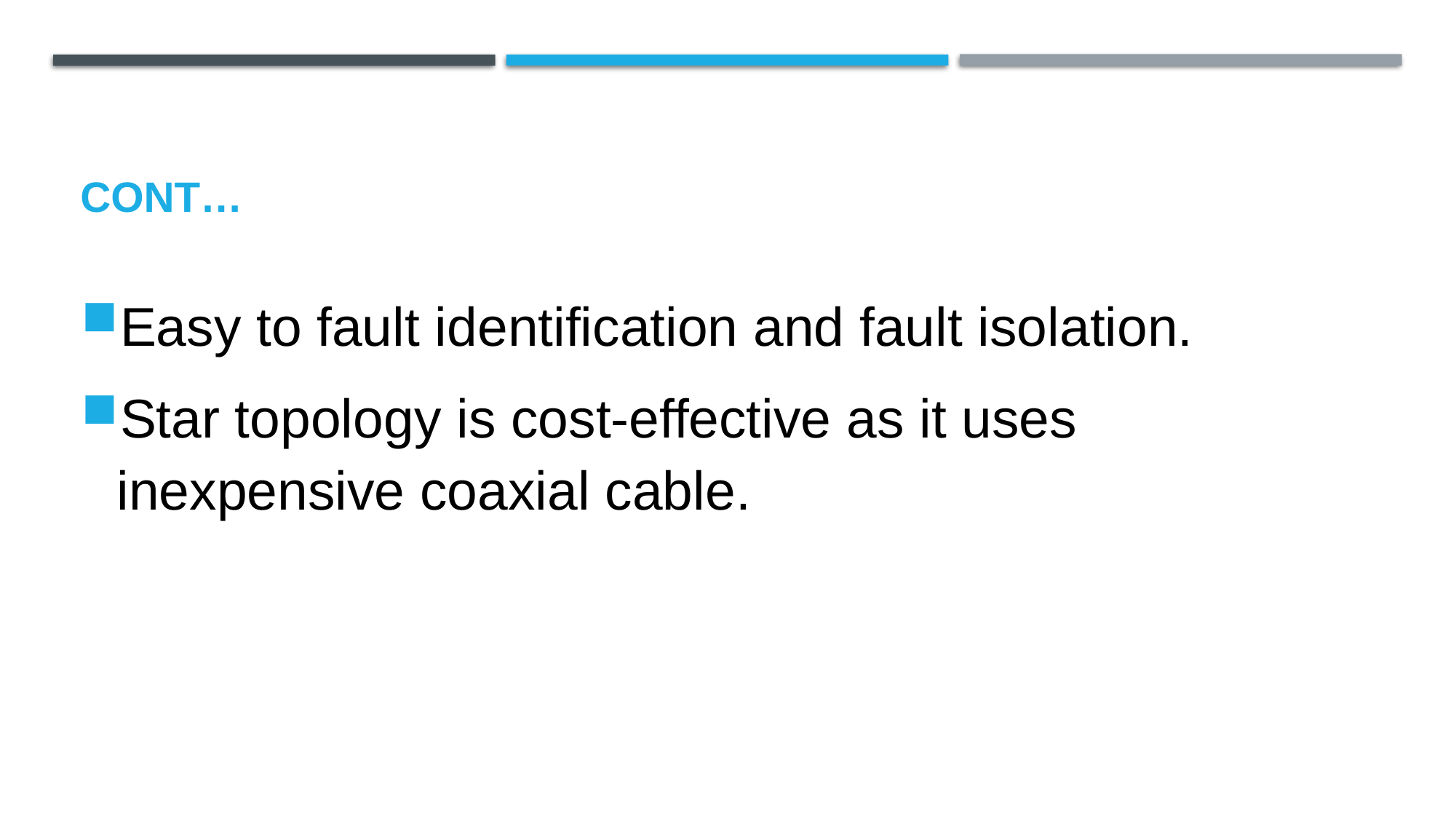

# CONT…
Easy to fault identification and fault isolation.
Star topology is cost-effective as it uses inexpensive coaxial cable.